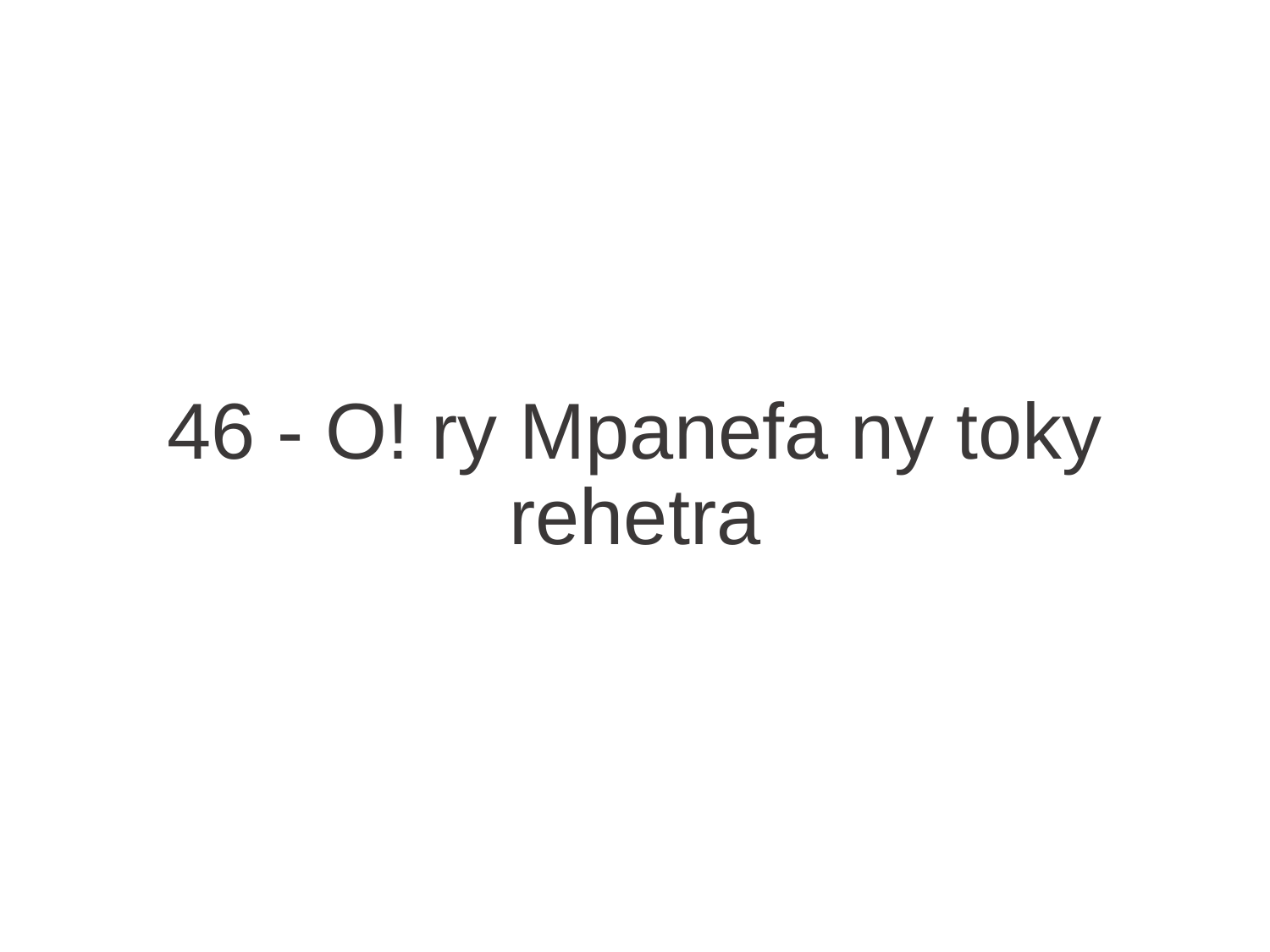

46 - O! ry Mpanefa ny toky rehetra